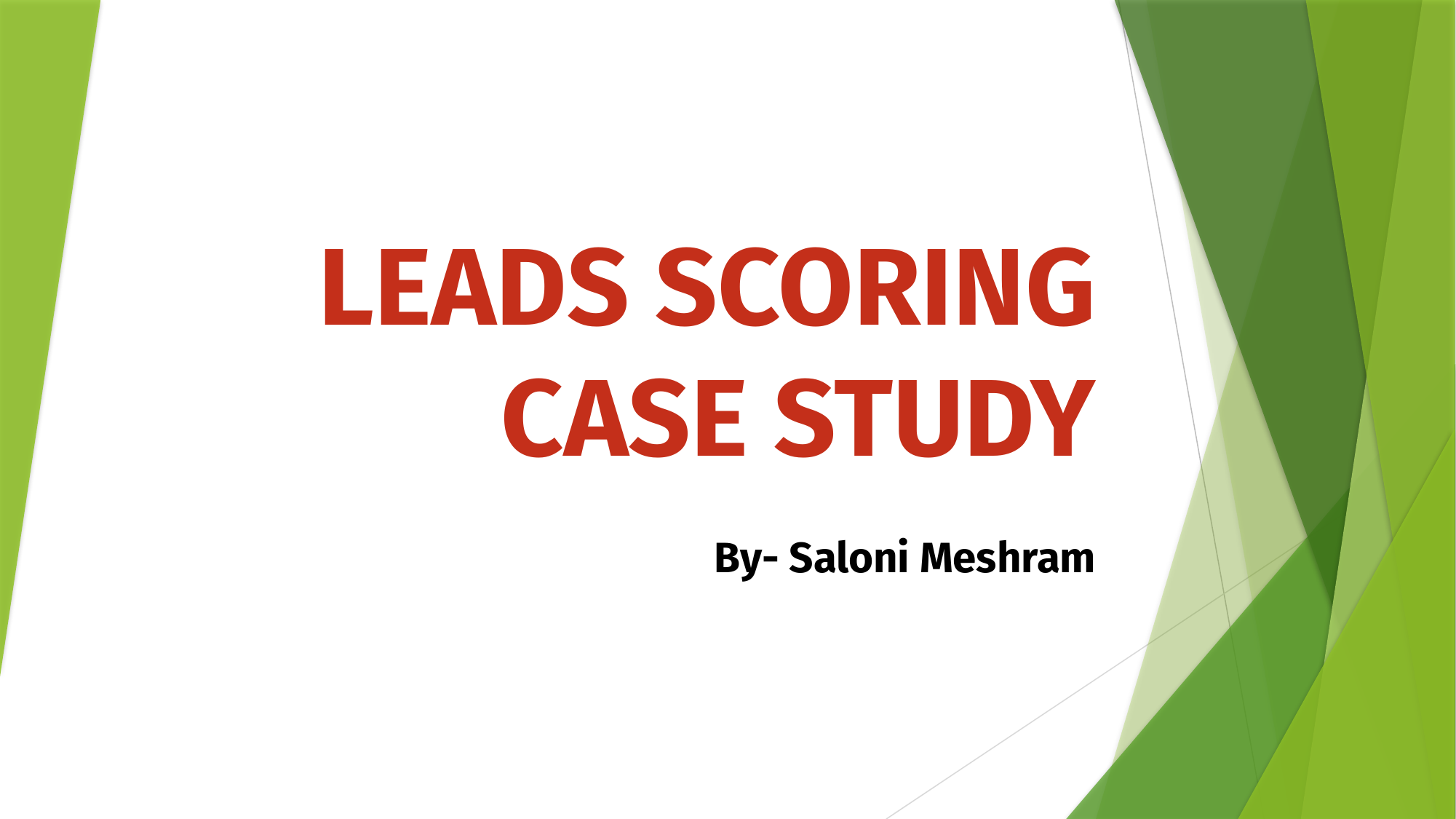

# LEADS SCORING CASE STUDY
By- Saloni Meshram